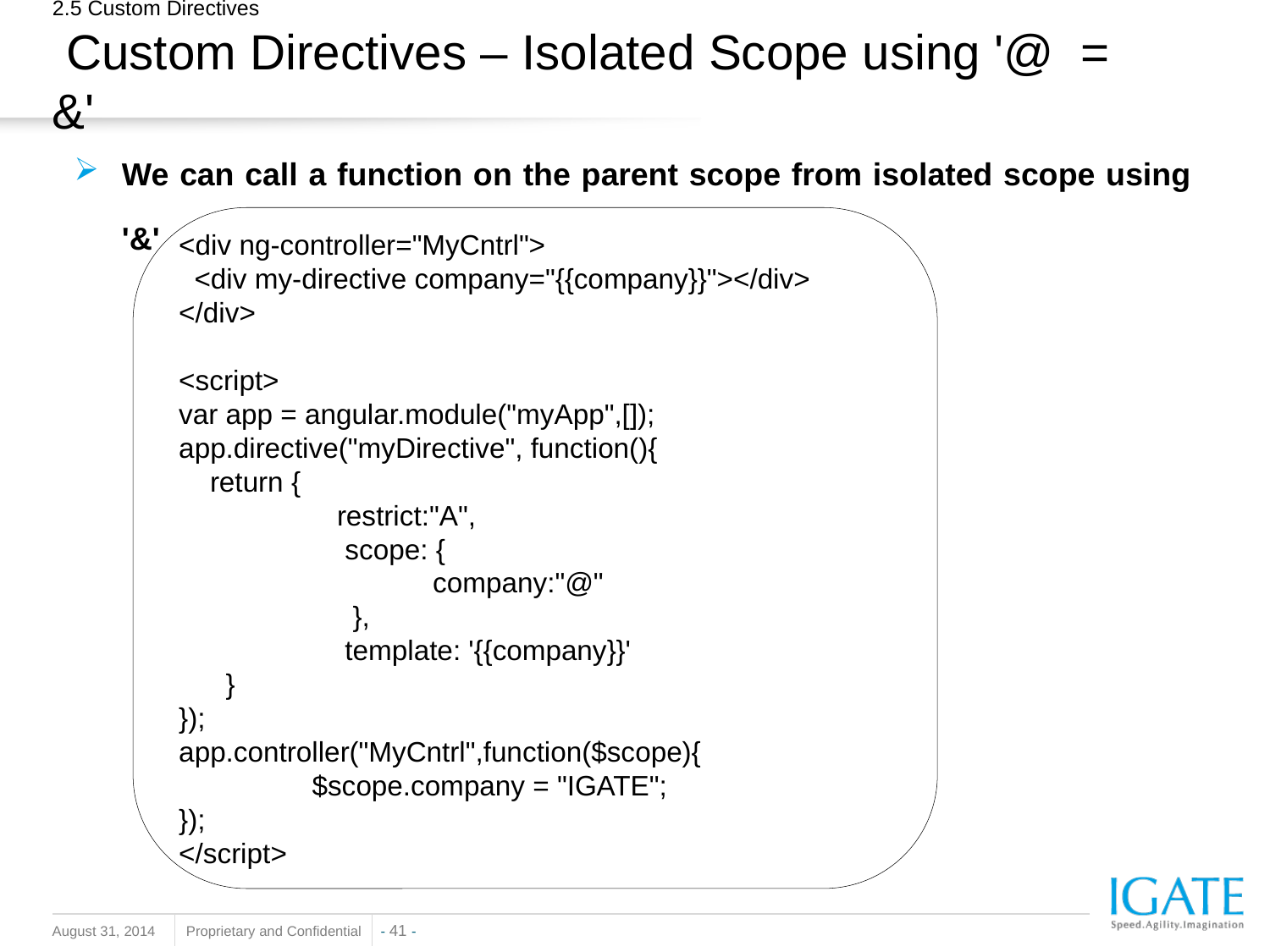

# 2.5 Custom Directives Custom Directives – Isolated Scope using '@  =  &'
We can call a function on the parent scope from isolated scope using '&'

<div ng-controller="MyCntrl">
  <div my-directive company="{{company}}"></div>
</div>

<script>
var app = angular.module("myApp",[]);
app.directive("myDirective", function(){
    return {
	    restrict:"A",
	     scope: {
		company:"@"
	      },
	     template: '{{company}}'
      }
});
app.controller("MyCntrl",function($scope){
                 $scope.company = "IGATE";
});
</script>